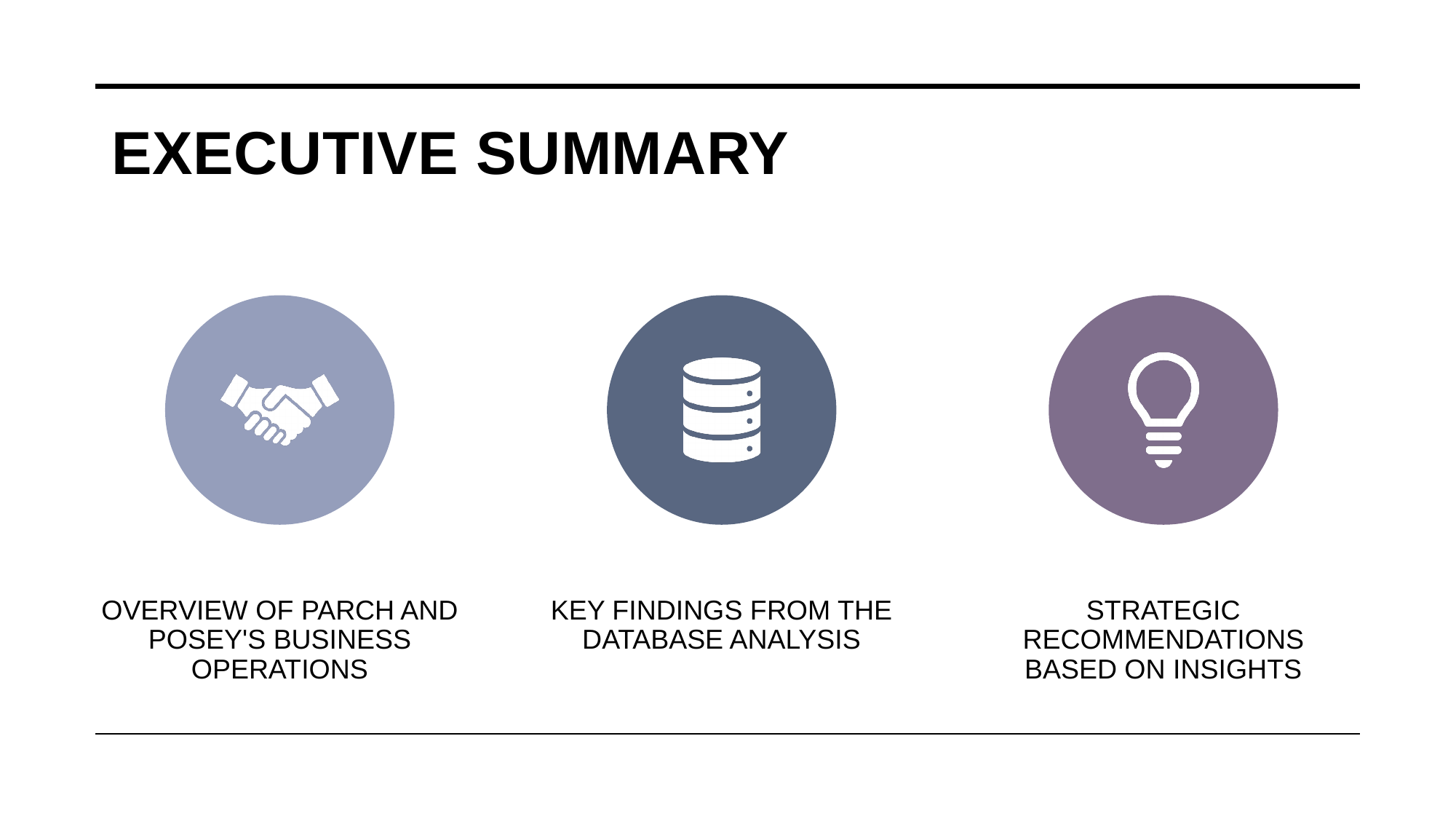

# Executive Summary
Overview of Parch and Posey's business operations
Key findings from the database analysis
Strategic recommendations based on insights